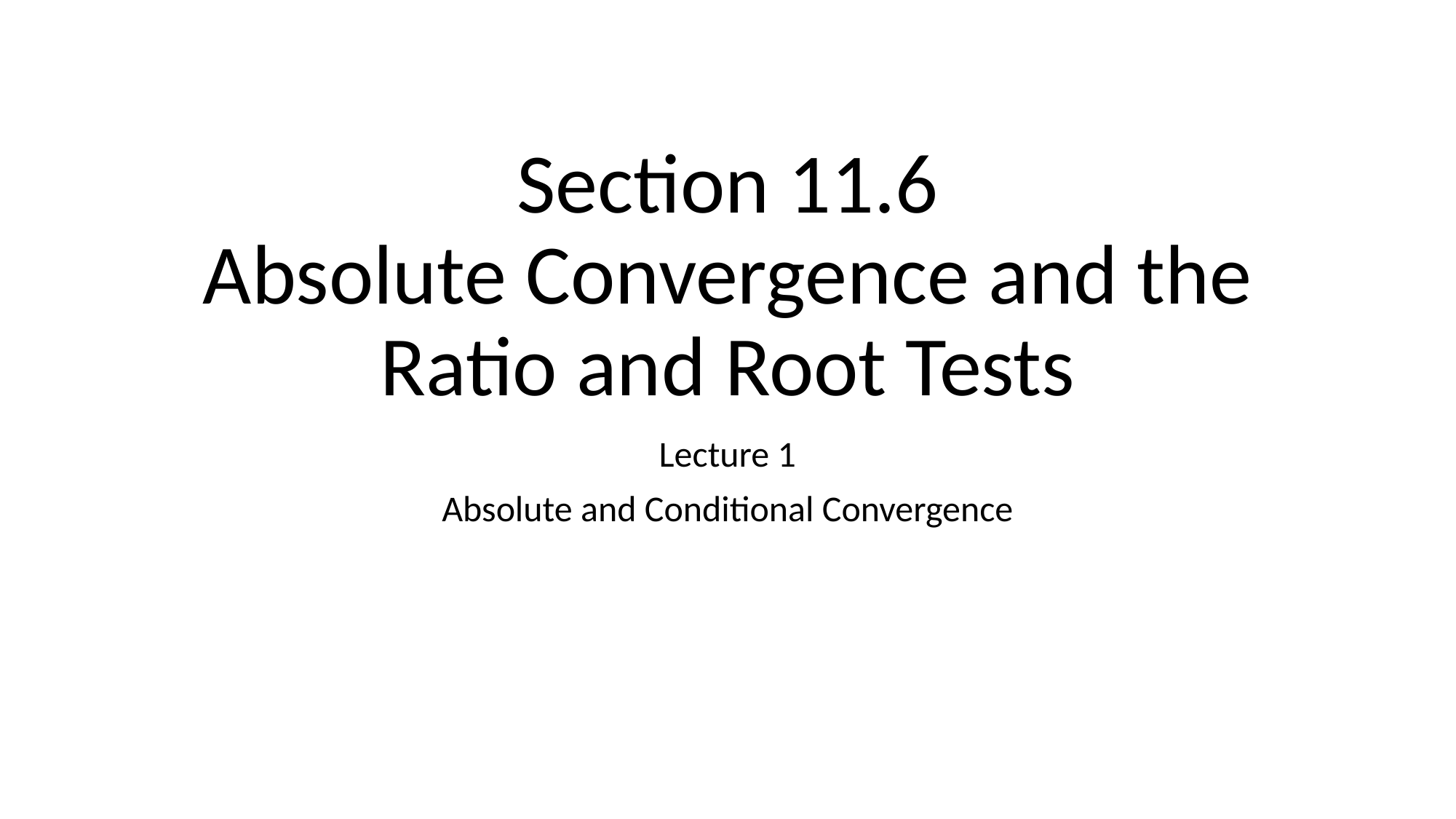

# Section 11.6 Absolute Convergence and the Ratio and Root Tests
Lecture 1
Absolute and Conditional Convergence